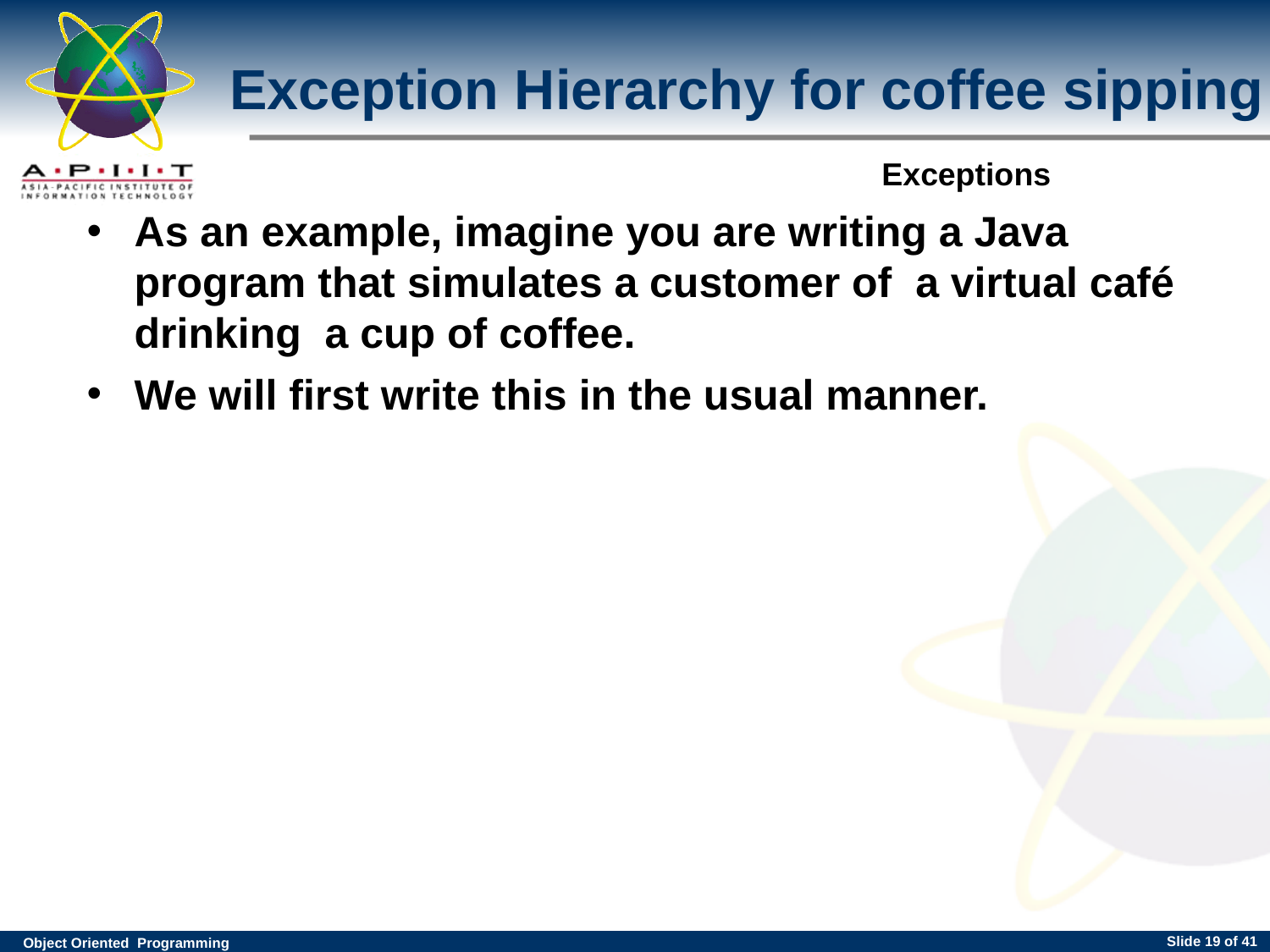

# Exception Hierarchy for coffee sipping
As an example, imagine you are writing a Java program that simulates a customer of  a virtual café drinking  a cup of coffee.
We will first write this in the usual manner.

Slide 19 of 41